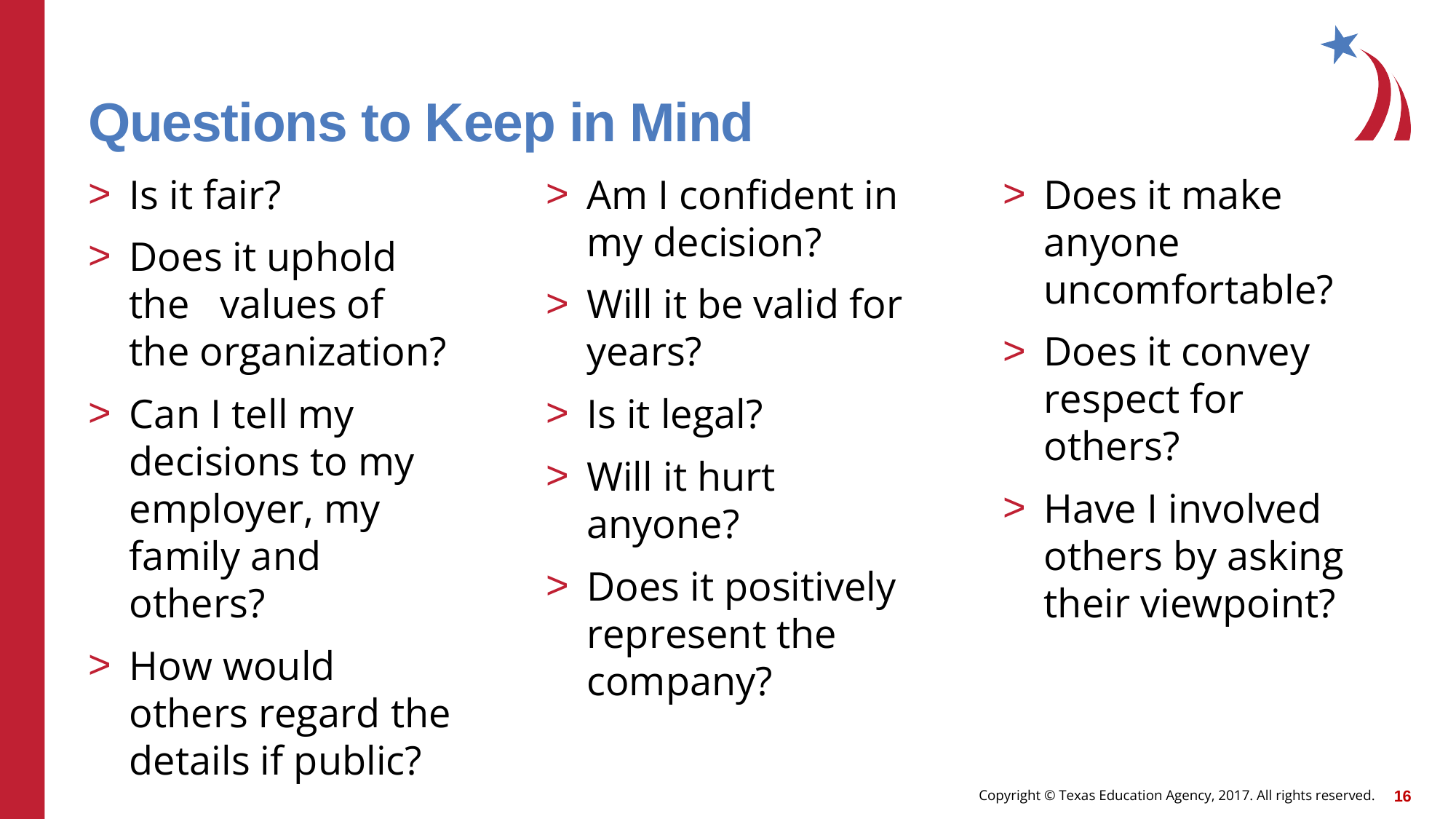

# Questions to Keep in Mind
Is it fair?
Does it uphold the   values of the organization?
Can I tell my decisions to my employer, my family and others?
How would others regard the details if public?

Am I confident in my decision?
Will it be valid for years?
Is it legal?
Will it hurt anyone?
Does it positively represent the company?

Does it make anyone uncomfortable?
Does it convey respect for    others?
Have I involved others by asking their viewpoint?